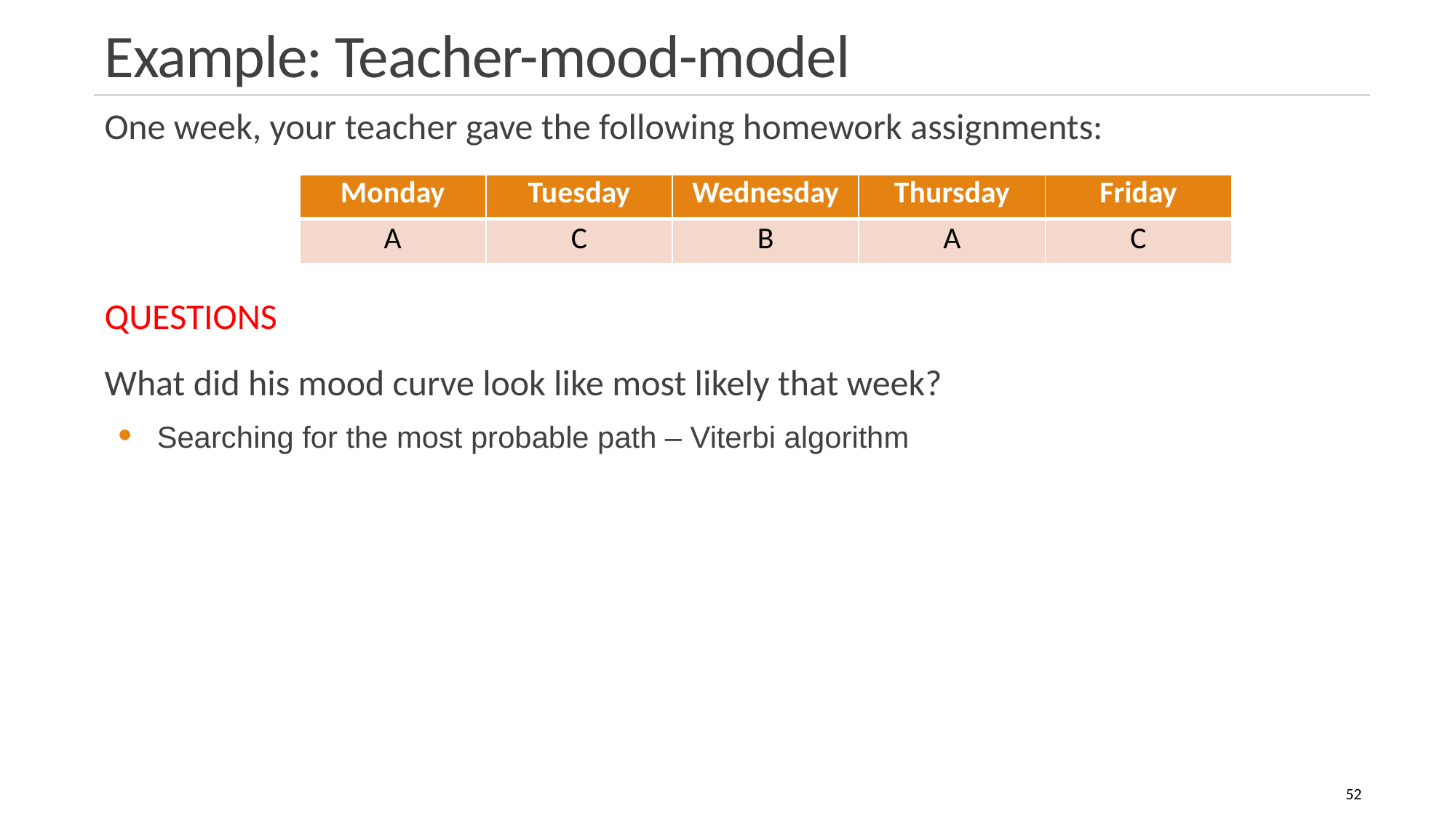

# Example: Teacher-mood-model
One week, your teacher gave the following homework assignments:

Questions
What did his mood curve look like most likely that week?
Searching for the most probable path – Viterbi algorithm
| Monday | Tuesday | Wednesday | Thursday | Friday |
| --- | --- | --- | --- | --- |
| A | C | B | A | C |
11/21/2023
Human Computer Interaction
52